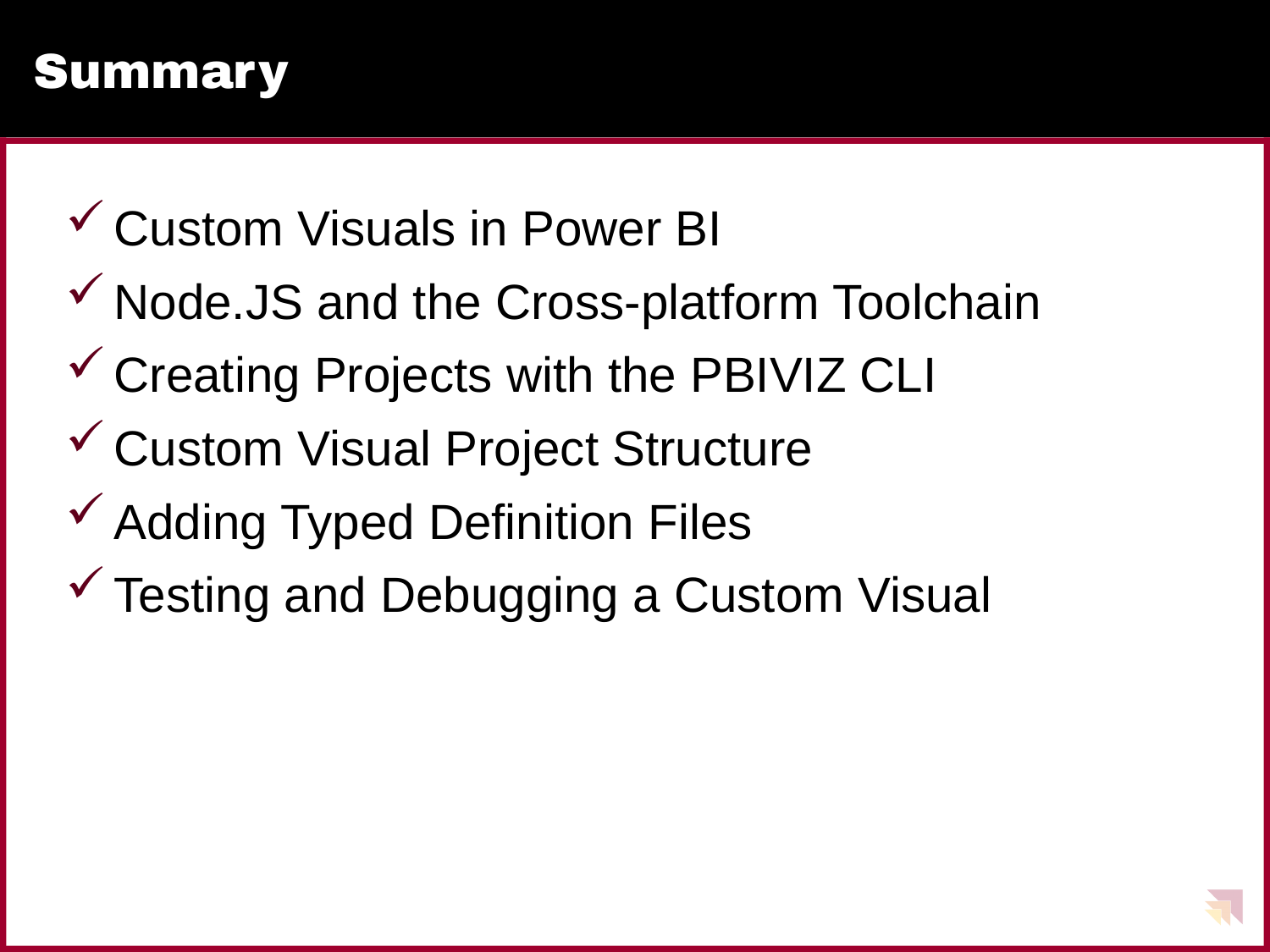

# Summary
Custom Visuals in Power BI
Node.JS and the Cross-platform Toolchain
Creating Projects with the PBIVIZ CLI
Custom Visual Project Structure
Adding Typed Definition Files
Testing and Debugging a Custom Visual